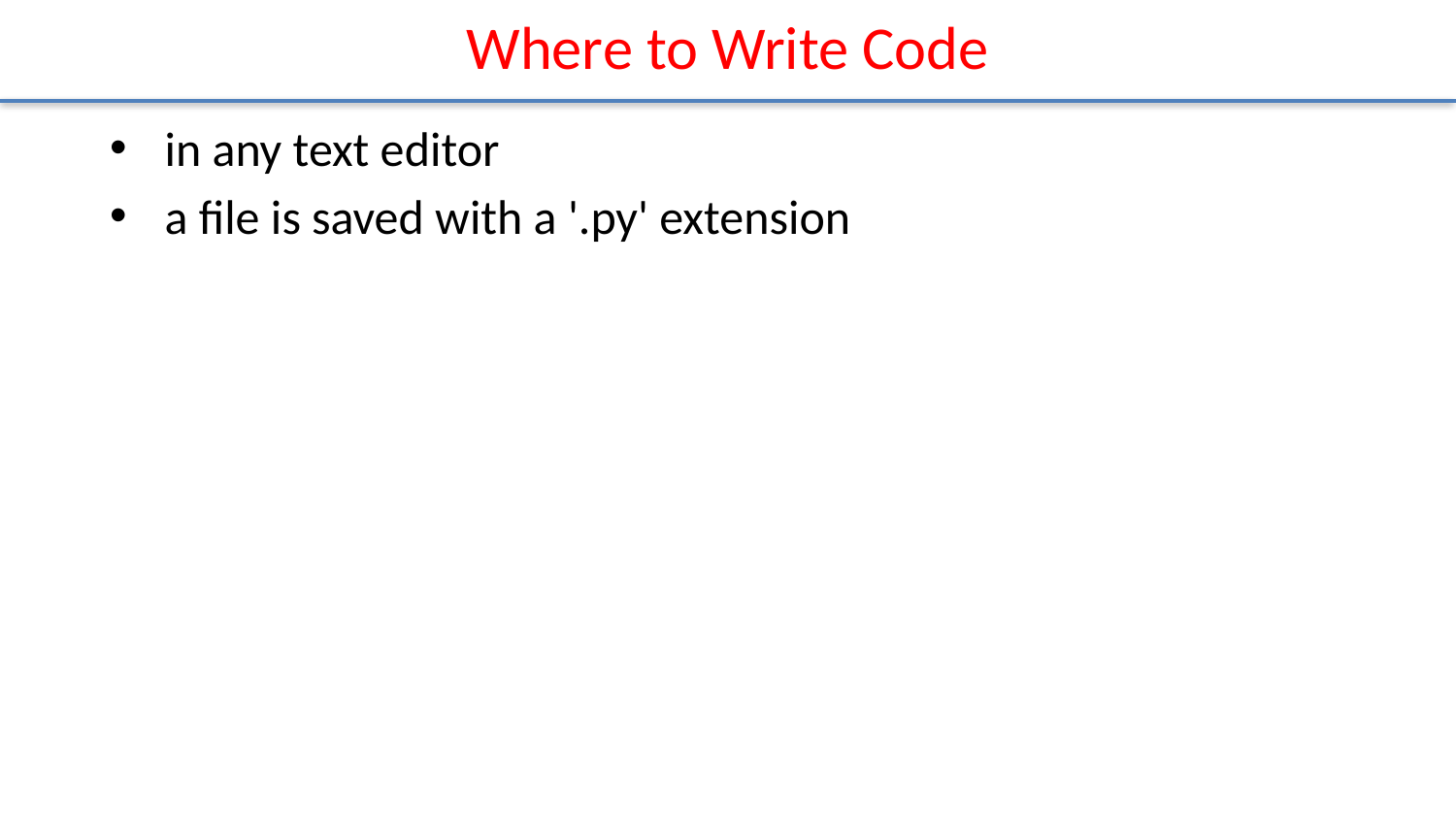

# Where to Write Code
in any text editor
a file is saved with a '.py' extension